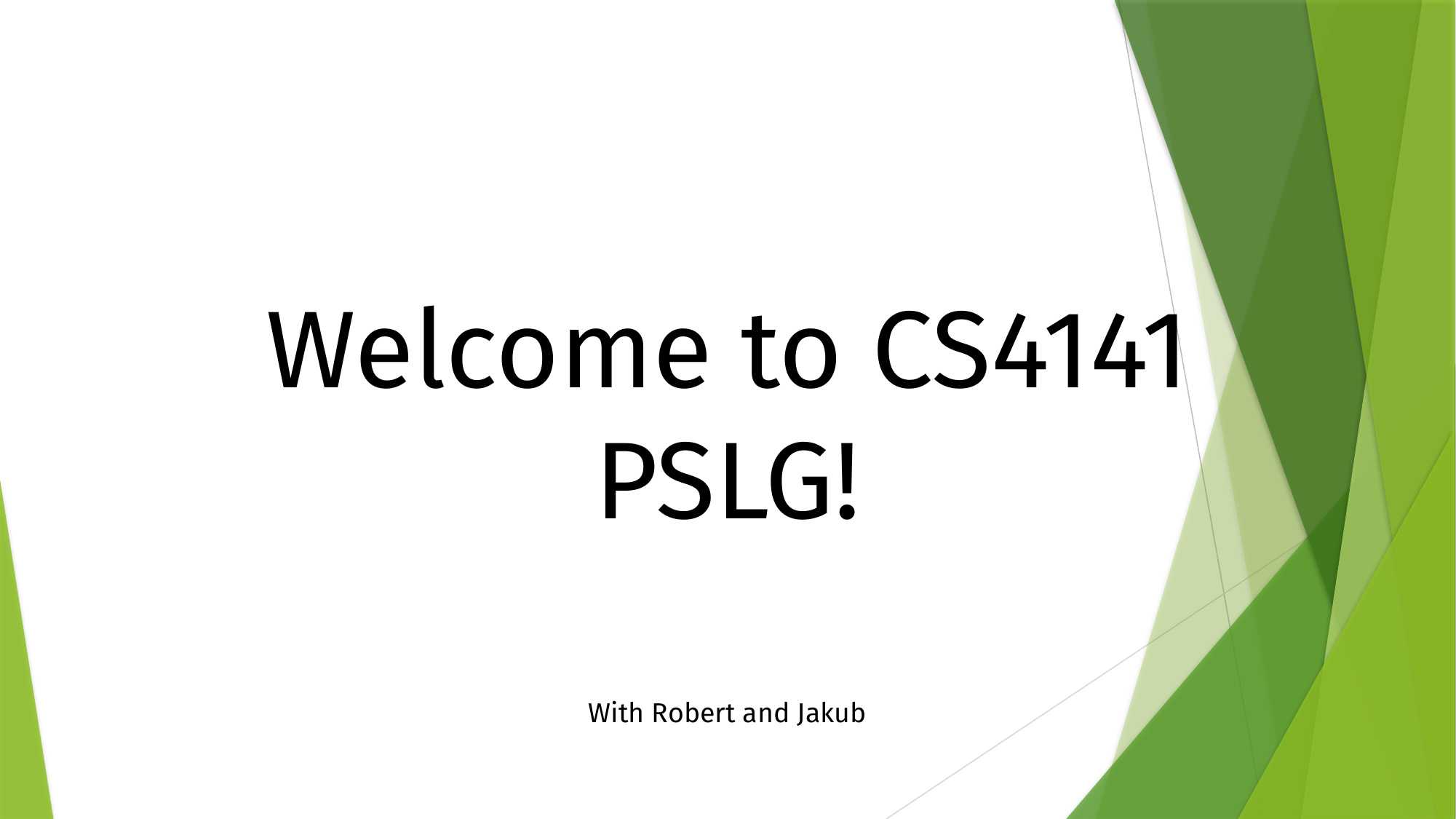

# Welcome to CS4141 PSLG!
With Robert and Jakub